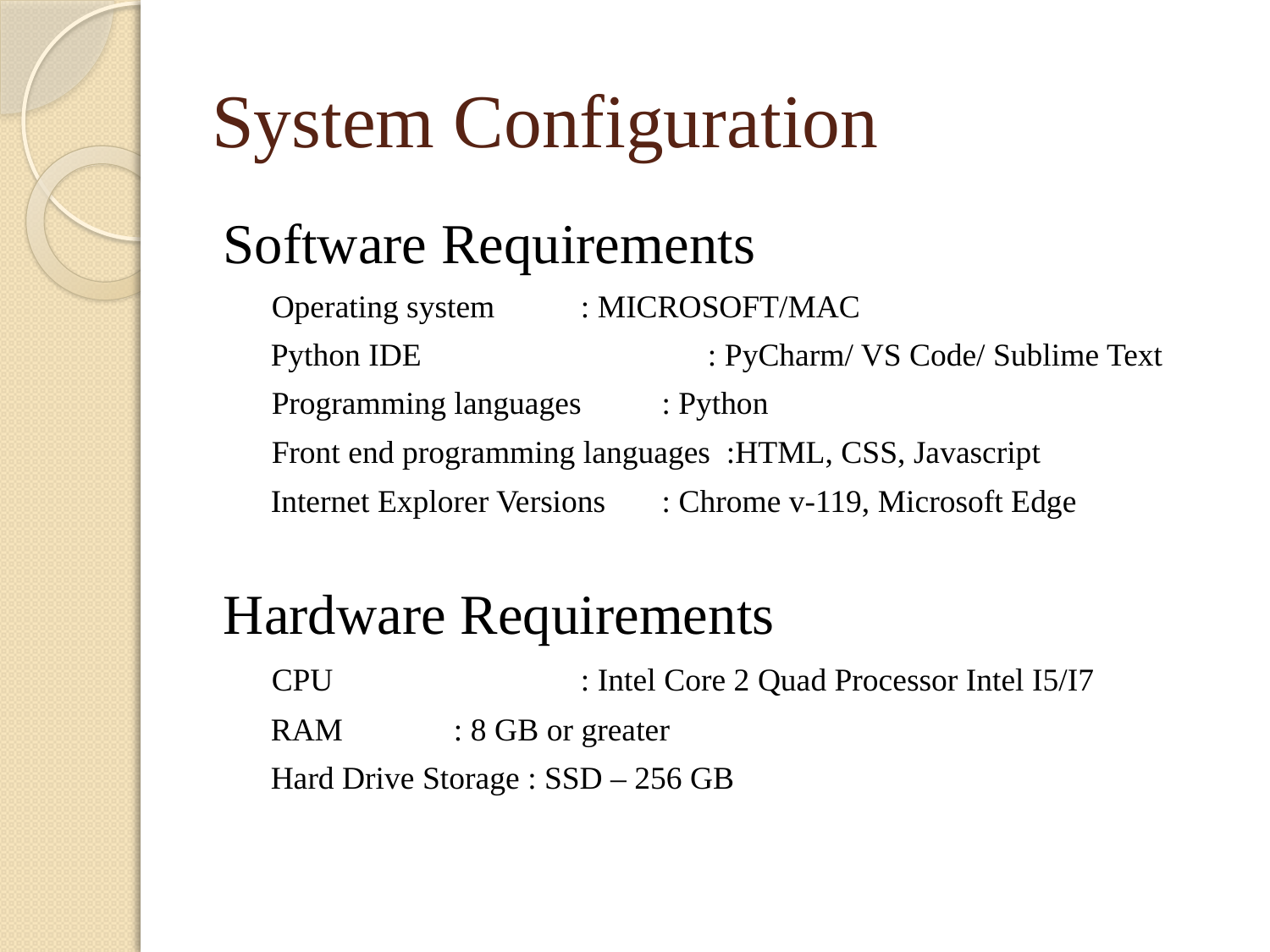

# System Configuration
Software Requirements
      Operating system 	        : MICROSOFT/MAC
	 Python IDE		        : PyCharm/ VS Code/ Sublime Text
      Programming languages          : Python
      Front end programming languages  :HTML, CSS, Javascript
	 Internet Explorer Versions       : Chrome v-119, Microsoft Edge

Hardware Requirements
	 CPU		        : Intel Core 2 Quad Processor Intel I5/I7
	 RAM	        : 8 GB or greater
	 Hard Drive Storage : SSD – 256 GB